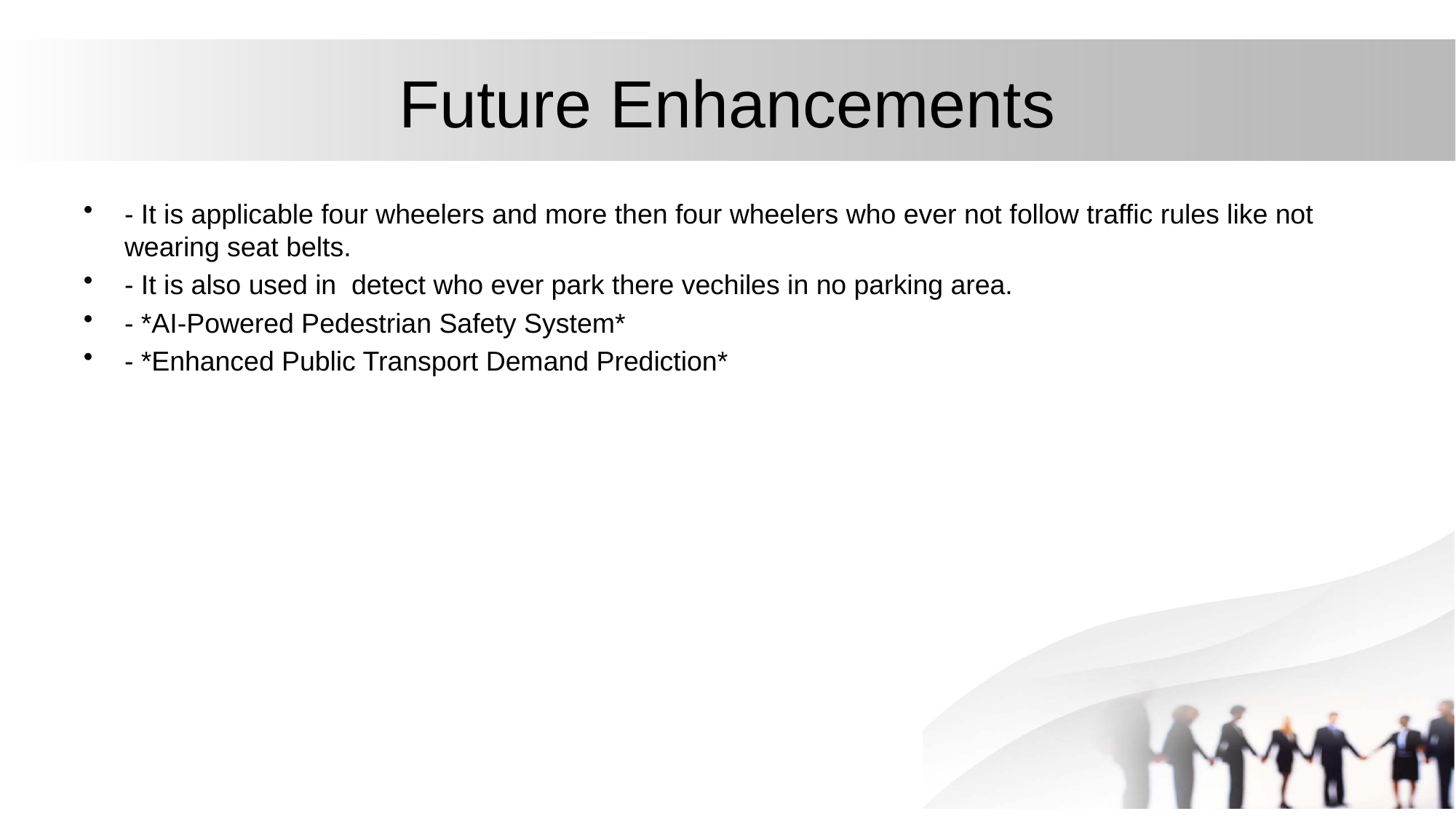

# Future Enhancements
- It is applicable four wheelers and more then four wheelers who ever not follow traffic rules like not wearing seat belts.
- It is also used in  detect who ever park there vechiles in no parking area.
- *AI-Powered Pedestrian Safety System*
- *Enhanced Public Transport Demand Prediction*